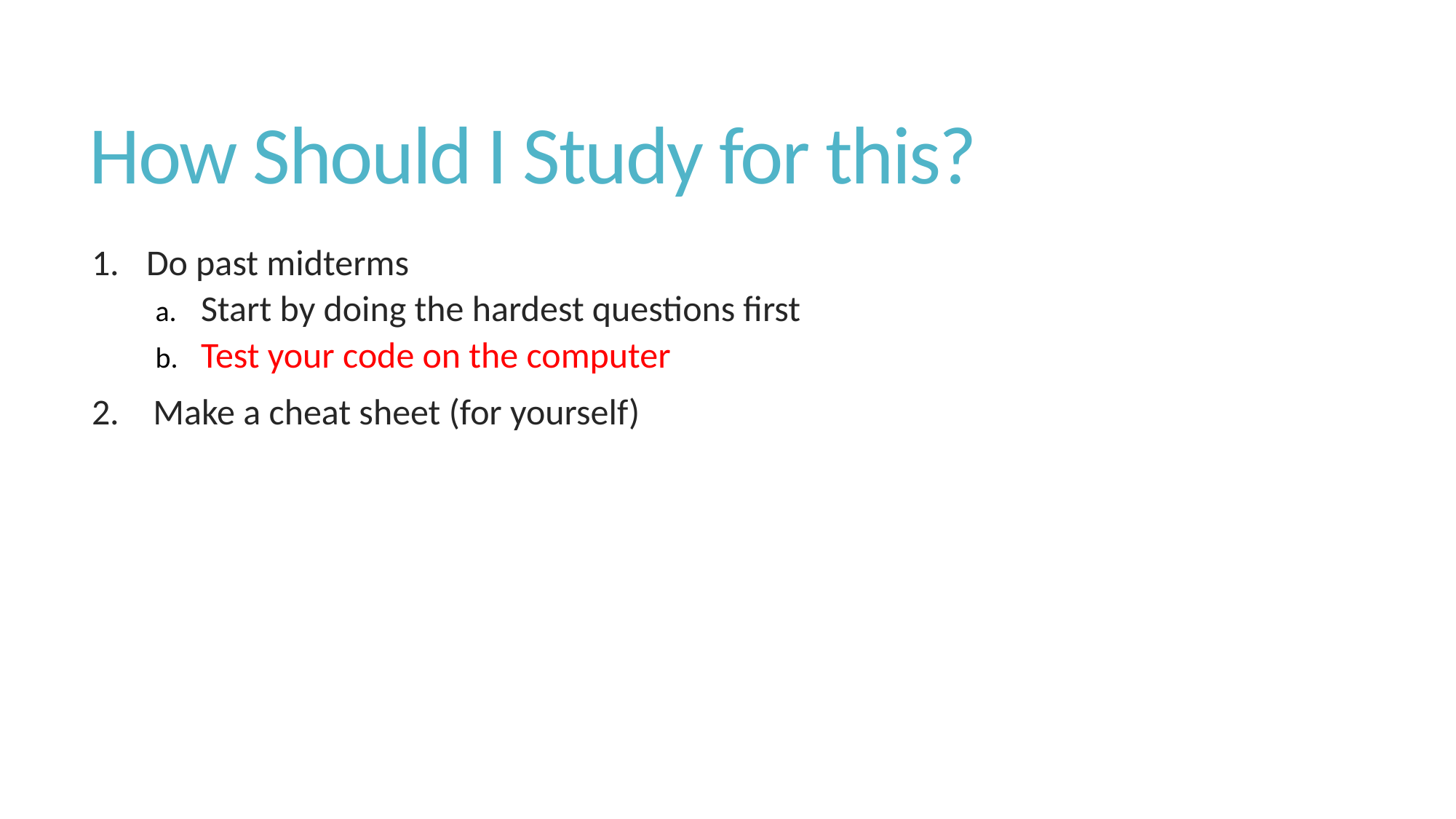

# How Should I Study for this?
Do past midterms
Start by doing the hardest questions first
Test your code on the computer
Make a cheat sheet (for yourself)